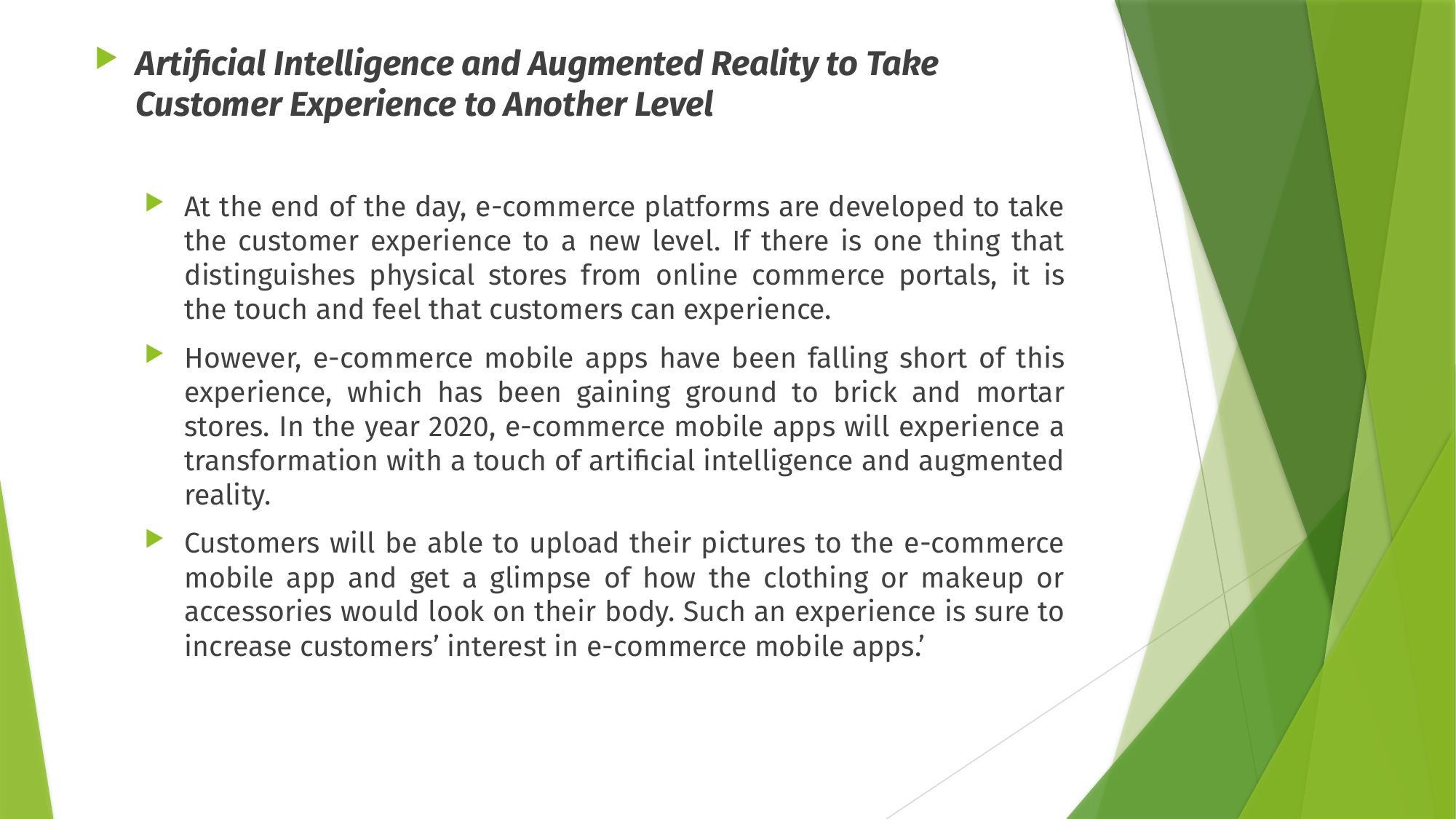

Artificial Intelligence and Augmented Reality to Take Customer Experience to Another Level

At the end of the day, e-commerce platforms are developed to take the customer experience to a new level. If there is one thing that distinguishes physical stores from online commerce portals, it is the touch and feel that customers can experience.
However, e-commerce mobile apps have been falling short of this experience, which has been gaining ground to brick and mortar stores. In the year 2020, e-commerce mobile apps will experience a transformation with a touch of artificial intelligence and augmented reality.
Customers will be able to upload their pictures to the e-commerce mobile app and get a glimpse of how the clothing or makeup or accessories would look on their body. Such an experience is sure to increase customers’ interest in e-commerce mobile apps.’